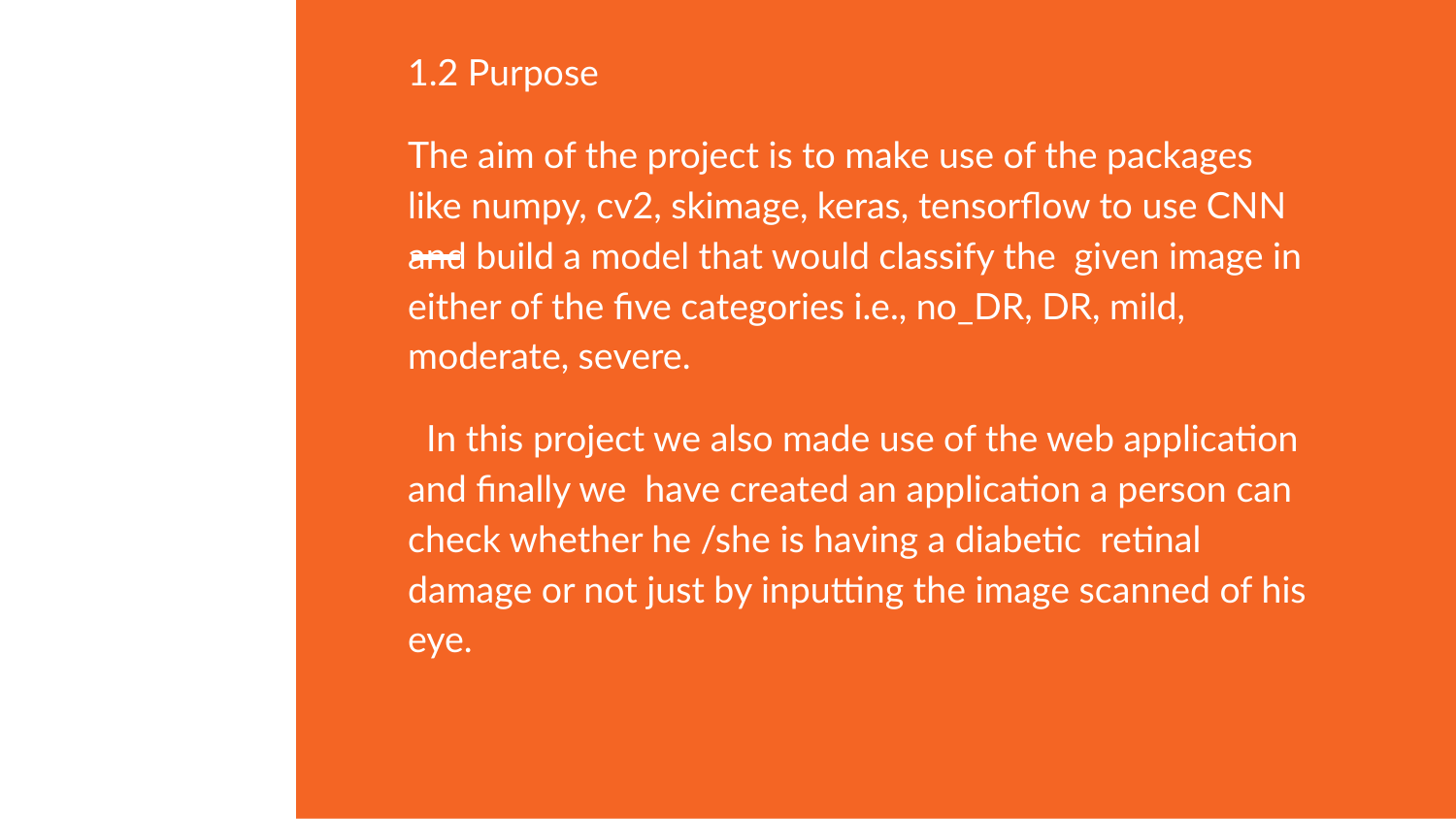

1.2 Purpose
The aim of the project is to make use of the packages like numpy, cv2, skimage, keras, tensorﬂow to use CNN and build a model that would classify the  given image in either of the ﬁve categories i.e., no_DR, DR, mild, moderate, severe.
  In this project we also made use of the web application and ﬁnally we  have created an application a person can check whether he /she is having a diabetic  retinal damage or not just by inputting the image scanned of his eye.